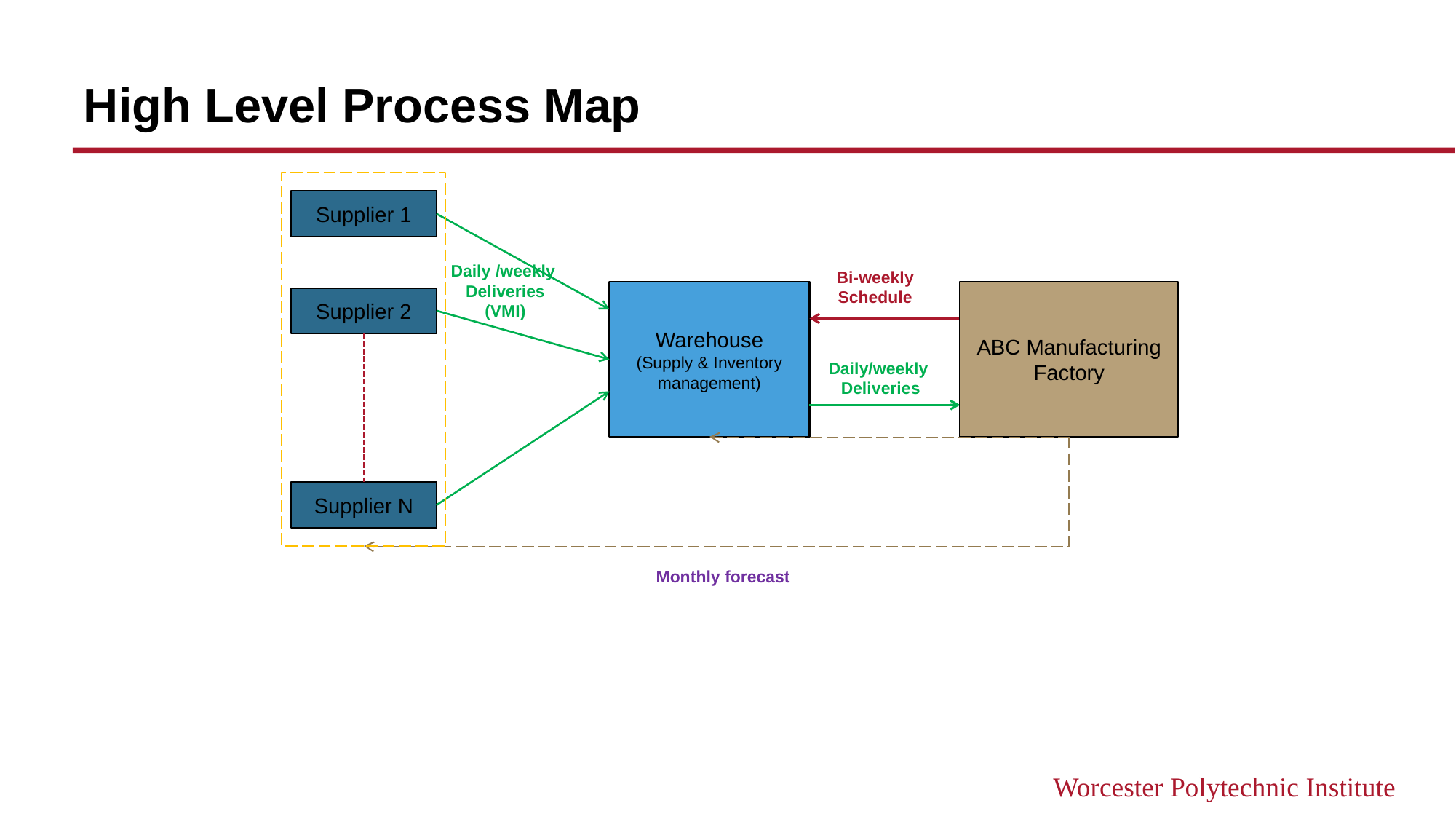

# High Level Process Map

Supplier 1
Bi-weekly Schedule
Daily /weekly
Deliveries
(VMI)
Warehouse
(Supply & Inventory management)
ABC Manufacturing Factory
Supplier 2
Daily/weekly  Deliveries
Supplier N
Monthly forecast
High-level Process Map